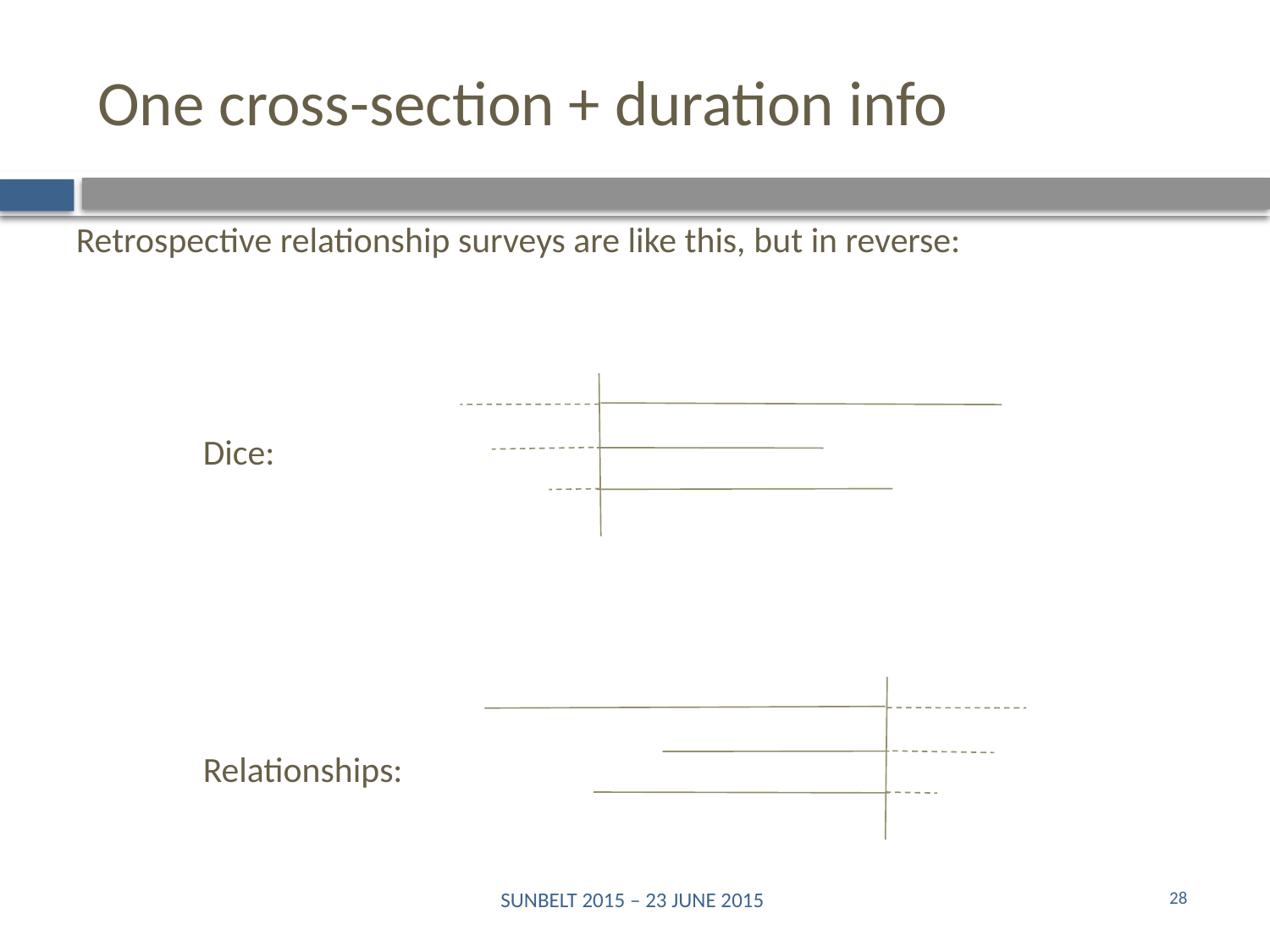

# One cross-section + duration info
Retrospective relationship surveys are like this, but in reverse:

	Dice:

	Relationships:
SUNBELT 2015 – 23 JUNE 2015
28